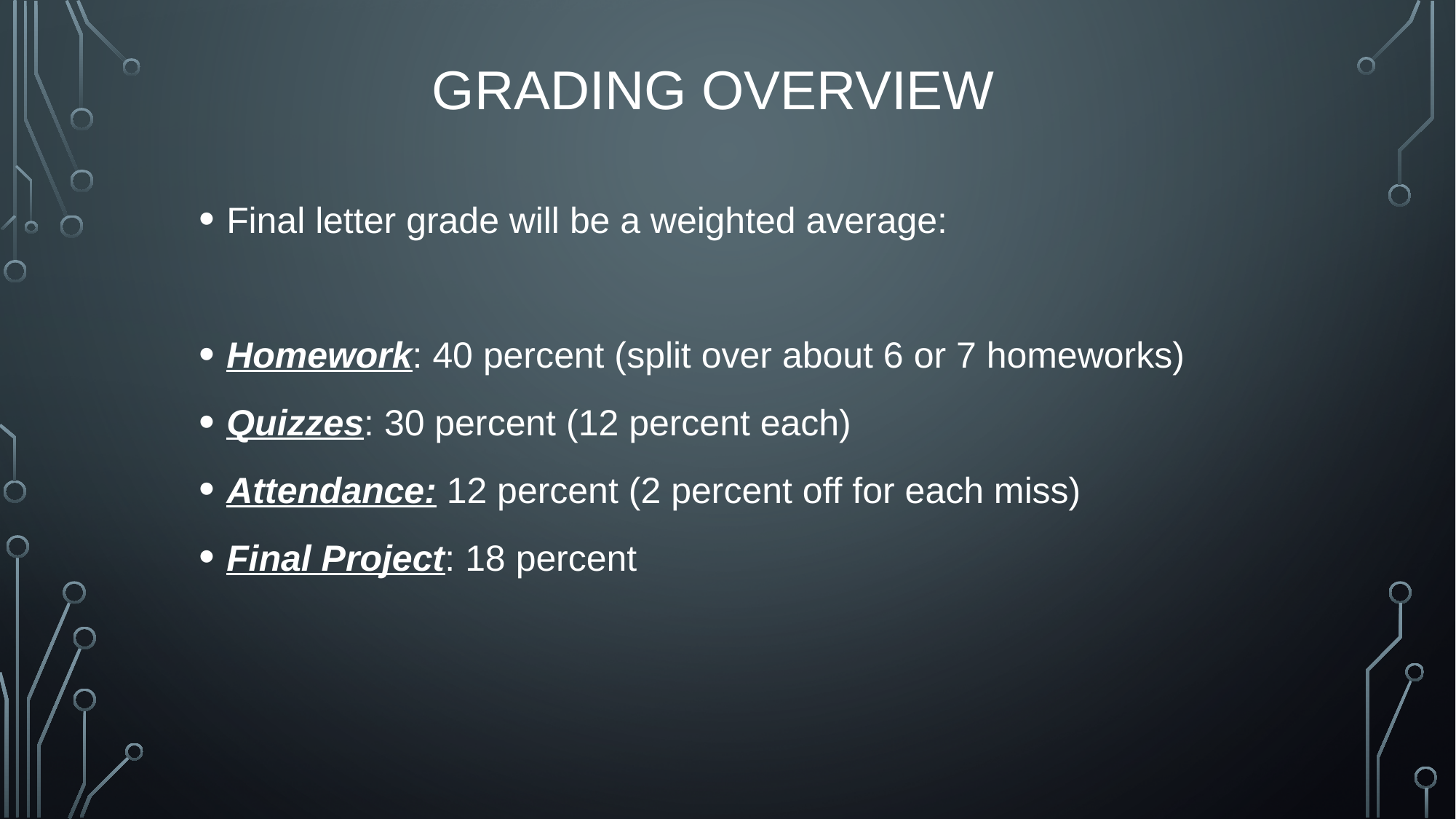

# Grading Overview
Final letter grade will be a weighted average:

Homework: 40 percent (split over about 6 or 7 homeworks)
Quizzes: 30 percent (12 percent each)
Attendance: 12 percent (2 percent off for each miss)
Final Project: 18 percent